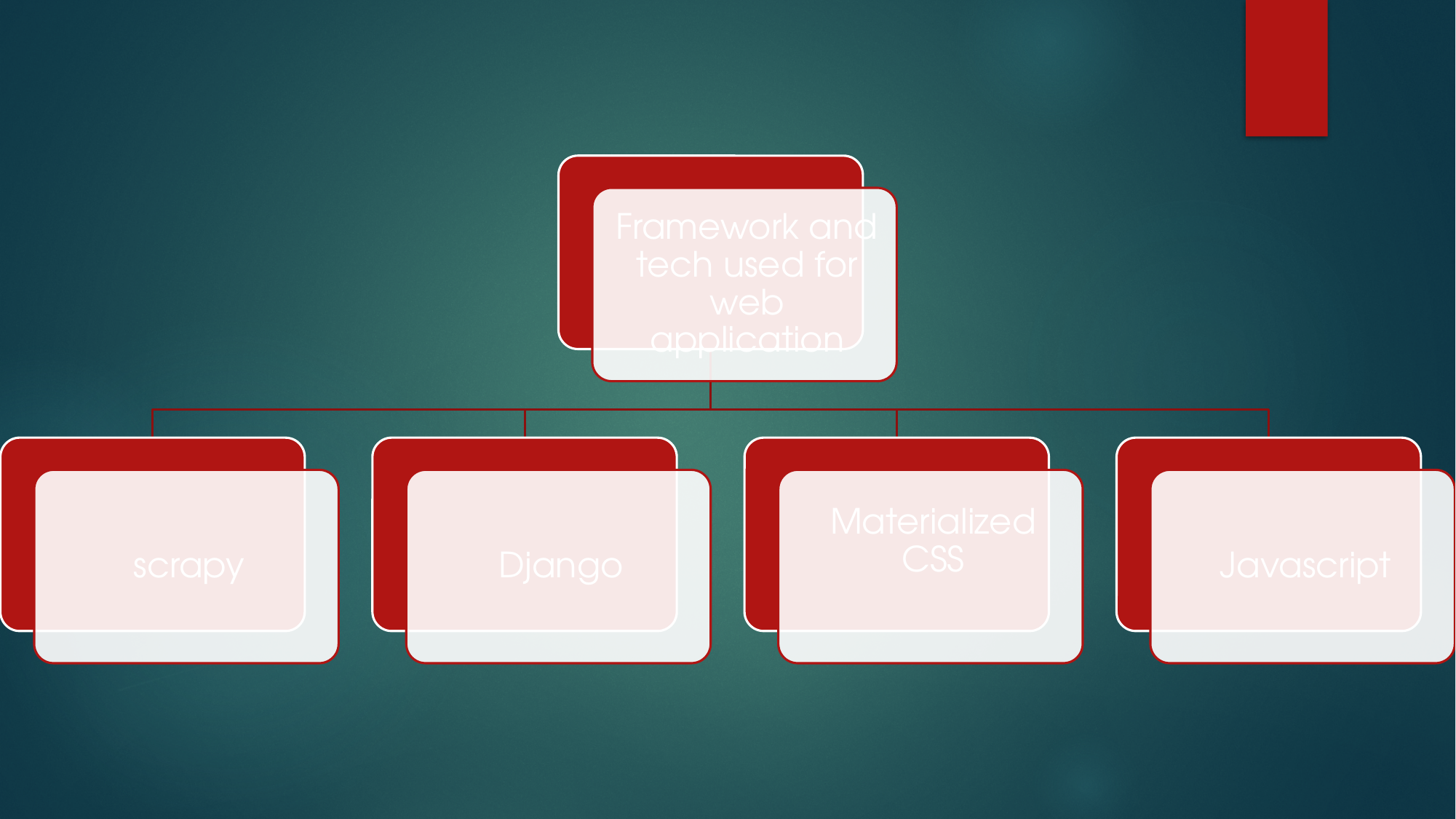

Framework and tech used for web application
scrapy
Django
Materialized CSS

Javascript